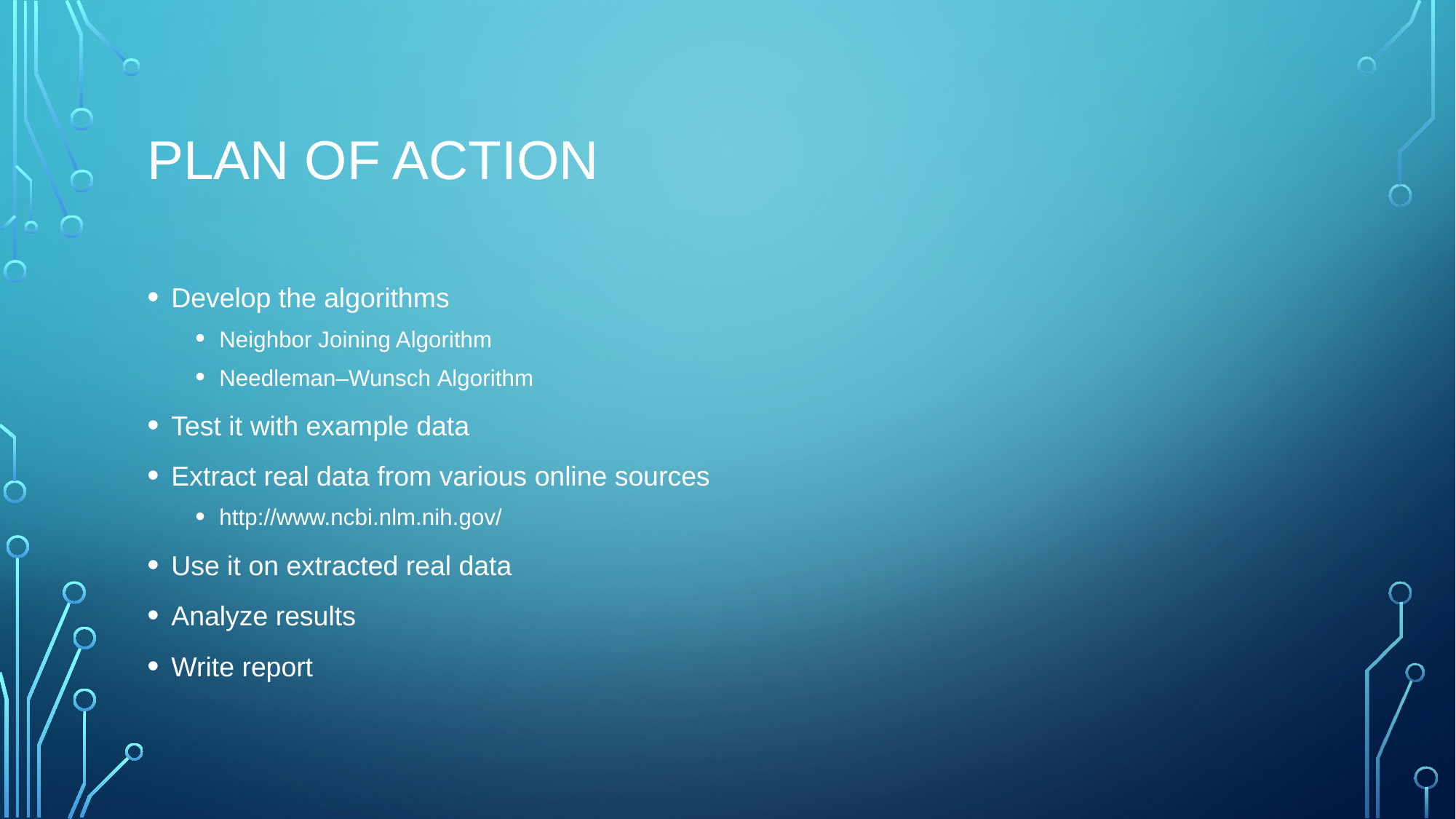

# Plan of Action
Develop the algorithms
Neighbor Joining Algorithm
Needleman–Wunsch Algorithm
Test it with example data
Extract real data from various online sources
http://www.ncbi.nlm.nih.gov/
Use it on extracted real data
Analyze results
Write report